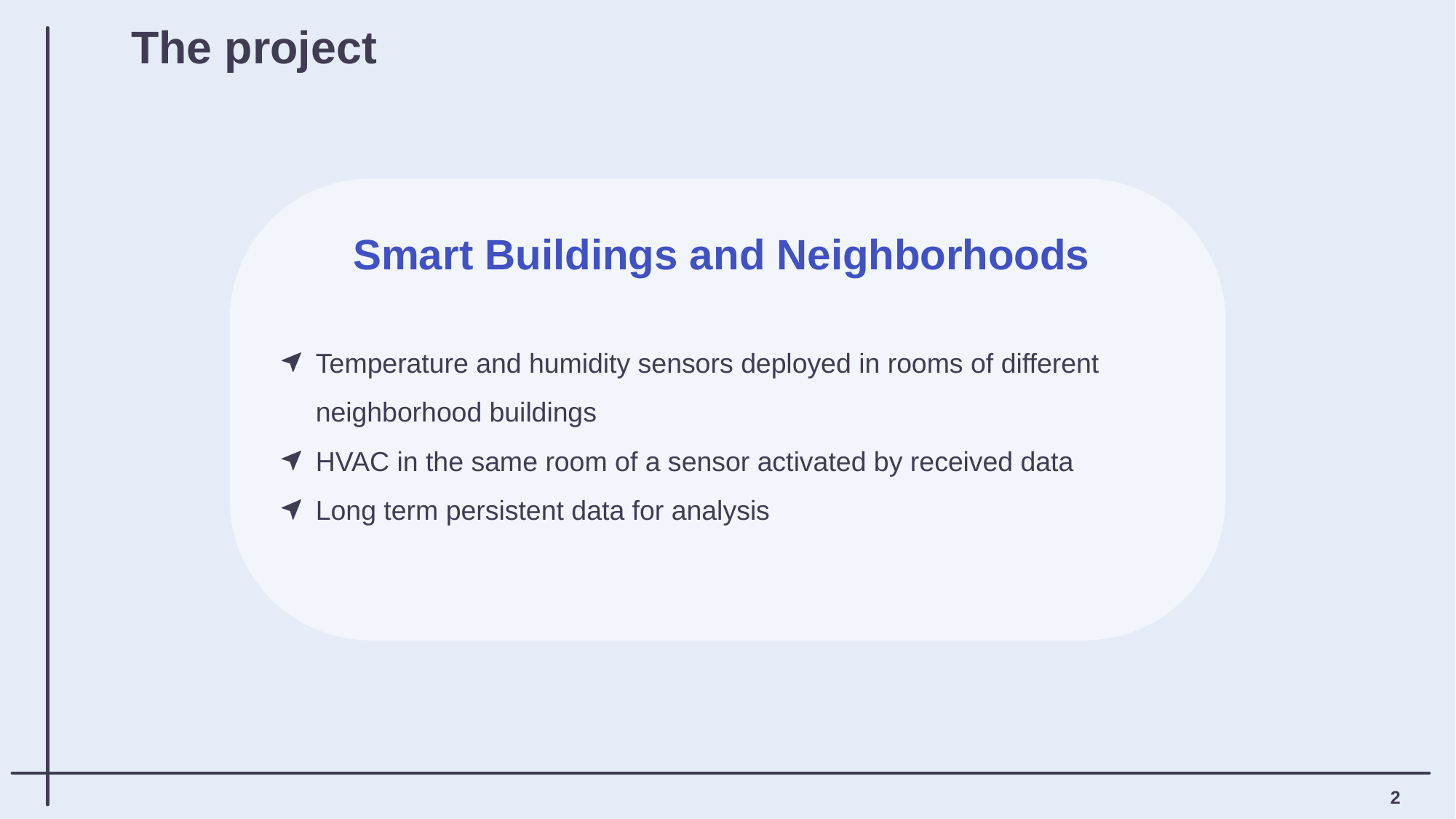

# The project
Smart Buildings and Neighborhoods

Temperature and humidity sensors deployed in rooms of different neighborhood buildings
HVAC in the same room of a sensor activated by received data
Long term persistent data for analysis

2